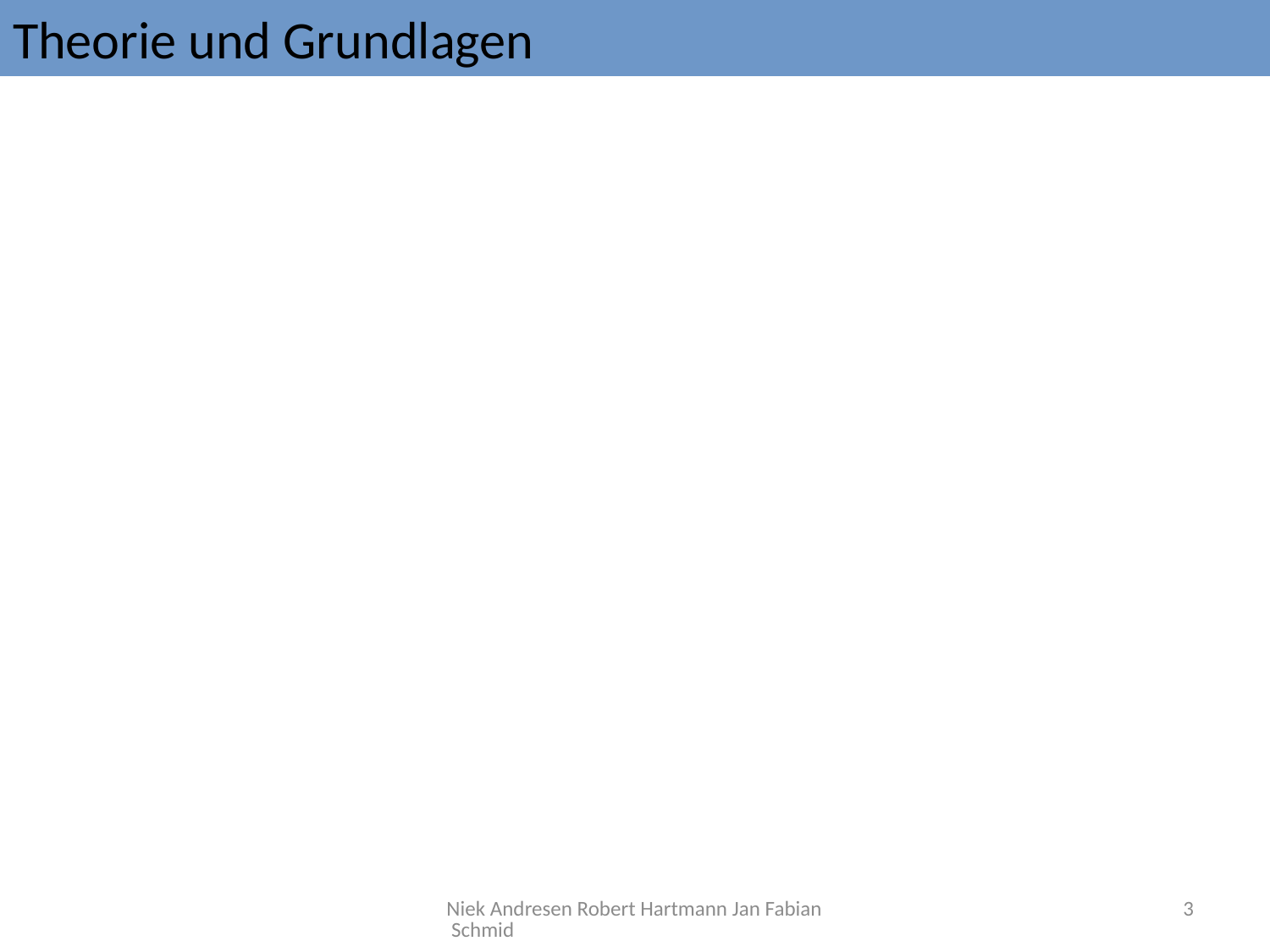

# Theorie und Grundlagen

Niek Andresen Robert Hartmann Jan Fabian Schmid
3